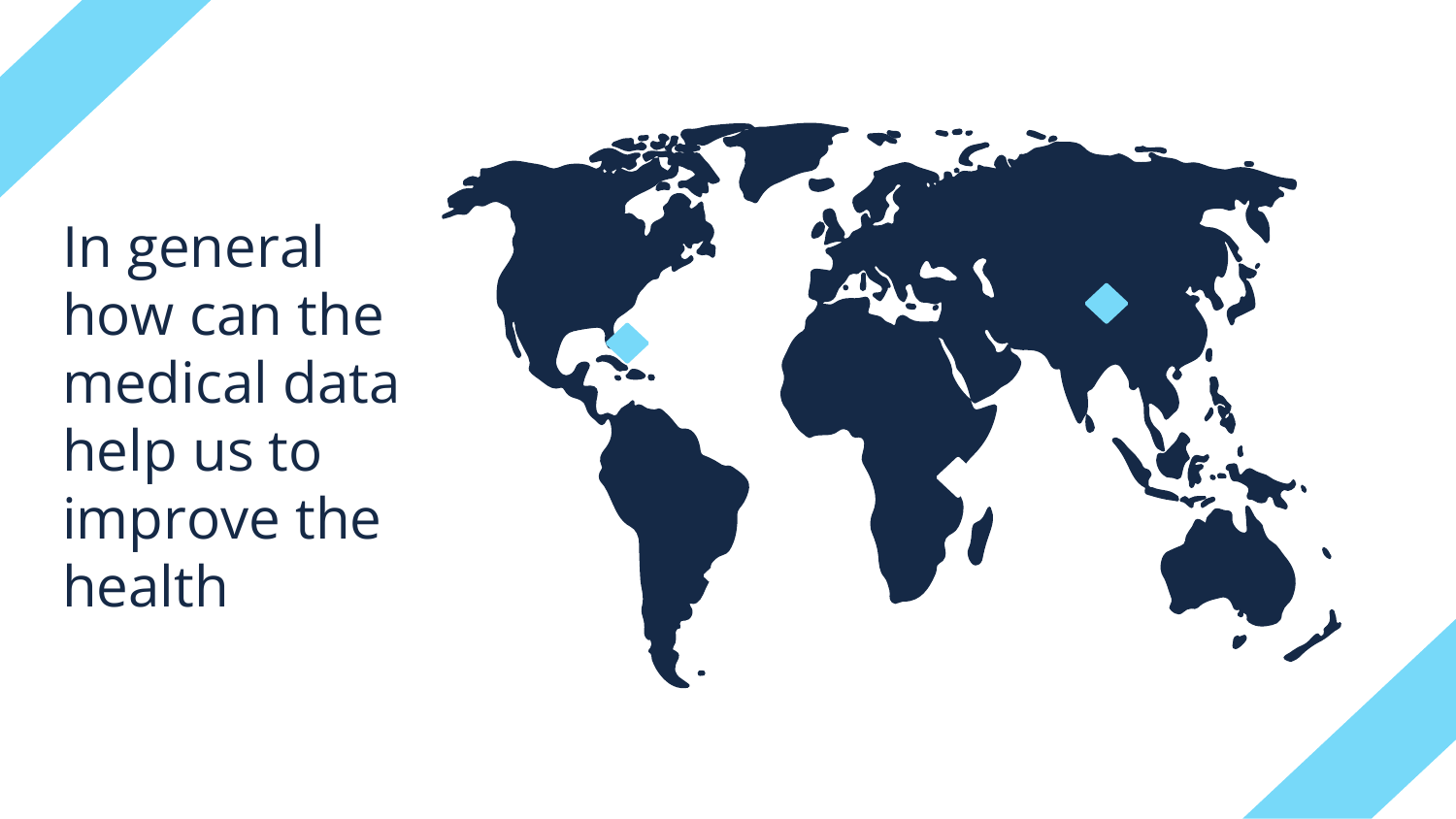

#

In general how can the medical data help us to improve the health